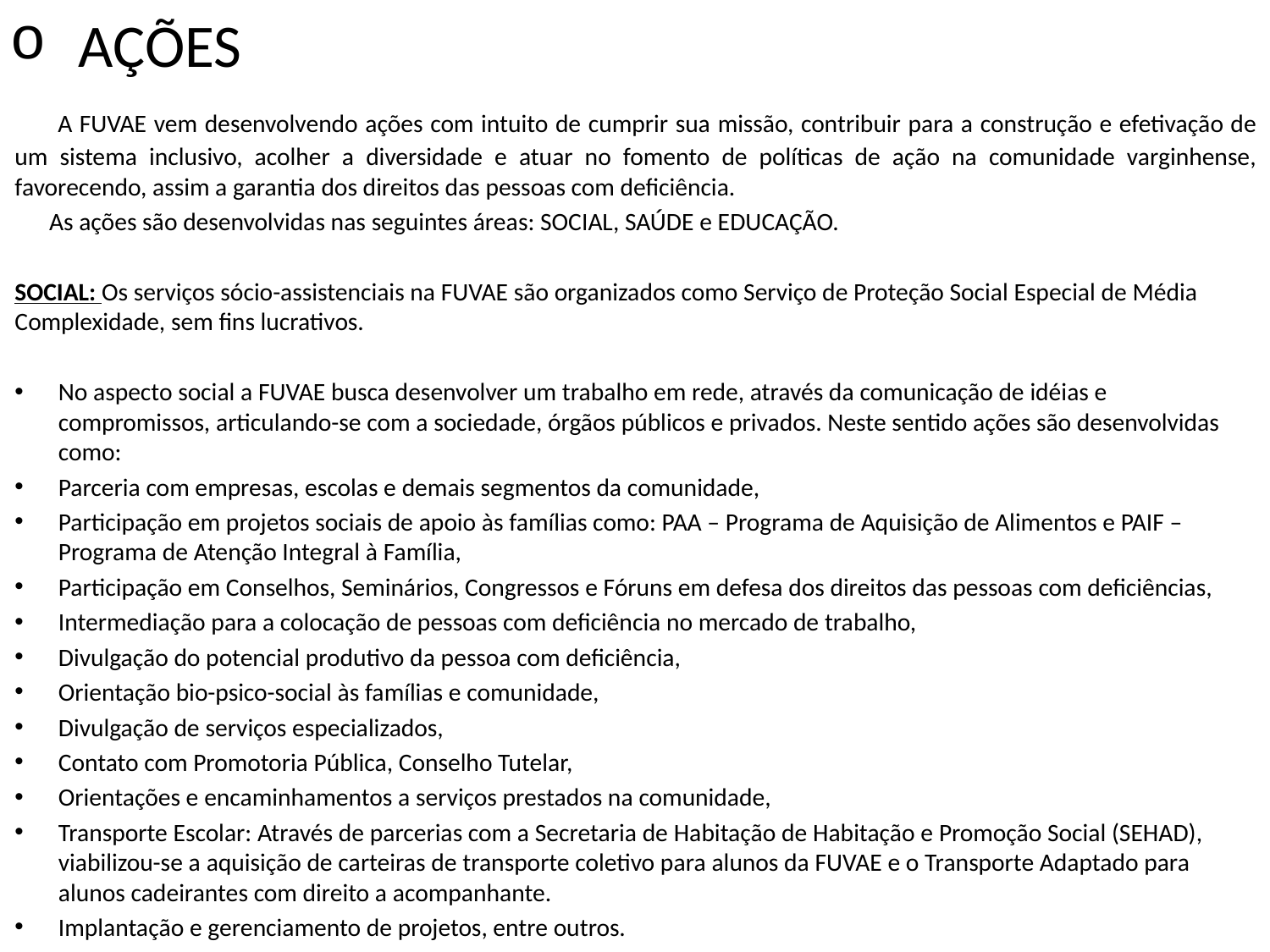

# AÇÕES
    A FUVAE vem desenvolvendo ações com intuito de cumprir sua missão, contribuir para a construção e efetivação de um sistema inclusivo, acolher a diversidade e atuar no fomento de políticas de ação na comunidade varginhense, favorecendo, assim a garantia dos direitos das pessoas com deficiência.
      As ações são desenvolvidas nas seguintes áreas: SOCIAL, SAÚDE e EDUCAÇÃO.

SOCIAL: Os serviços sócio-assistenciais na FUVAE são organizados como Serviço de Proteção Social Especial de Média Complexidade, sem fins lucrativos.

No aspecto social a FUVAE busca desenvolver um trabalho em rede, através da comunicação de idéias e compromissos, articulando-se com a sociedade, órgãos públicos e privados. Neste sentido ações são desenvolvidas como:
Parceria com empresas, escolas e demais segmentos da comunidade,
Participação em projetos sociais de apoio às famílias como: PAA – Programa de Aquisição de Alimentos e PAIF – Programa de Atenção Integral à Família,
Participação em Conselhos, Seminários, Congressos e Fóruns em defesa dos direitos das pessoas com deficiências,
Intermediação para a colocação de pessoas com deficiência no mercado de trabalho,
Divulgação do potencial produtivo da pessoa com deficiência,
Orientação bio-psico-social às famílias e comunidade,
Divulgação de serviços especializados,
Contato com Promotoria Pública, Conselho Tutelar,
Orientações e encaminhamentos a serviços prestados na comunidade,
Transporte Escolar: Através de parcerias com a Secretaria de Habitação de Habitação e Promoção Social (SEHAD), viabilizou-se a aquisição de carteiras de transporte coletivo para alunos da FUVAE e o Transporte Adaptado para alunos cadeirantes com direito a acompanhante.
Implantação e gerenciamento de projetos, entre outros.